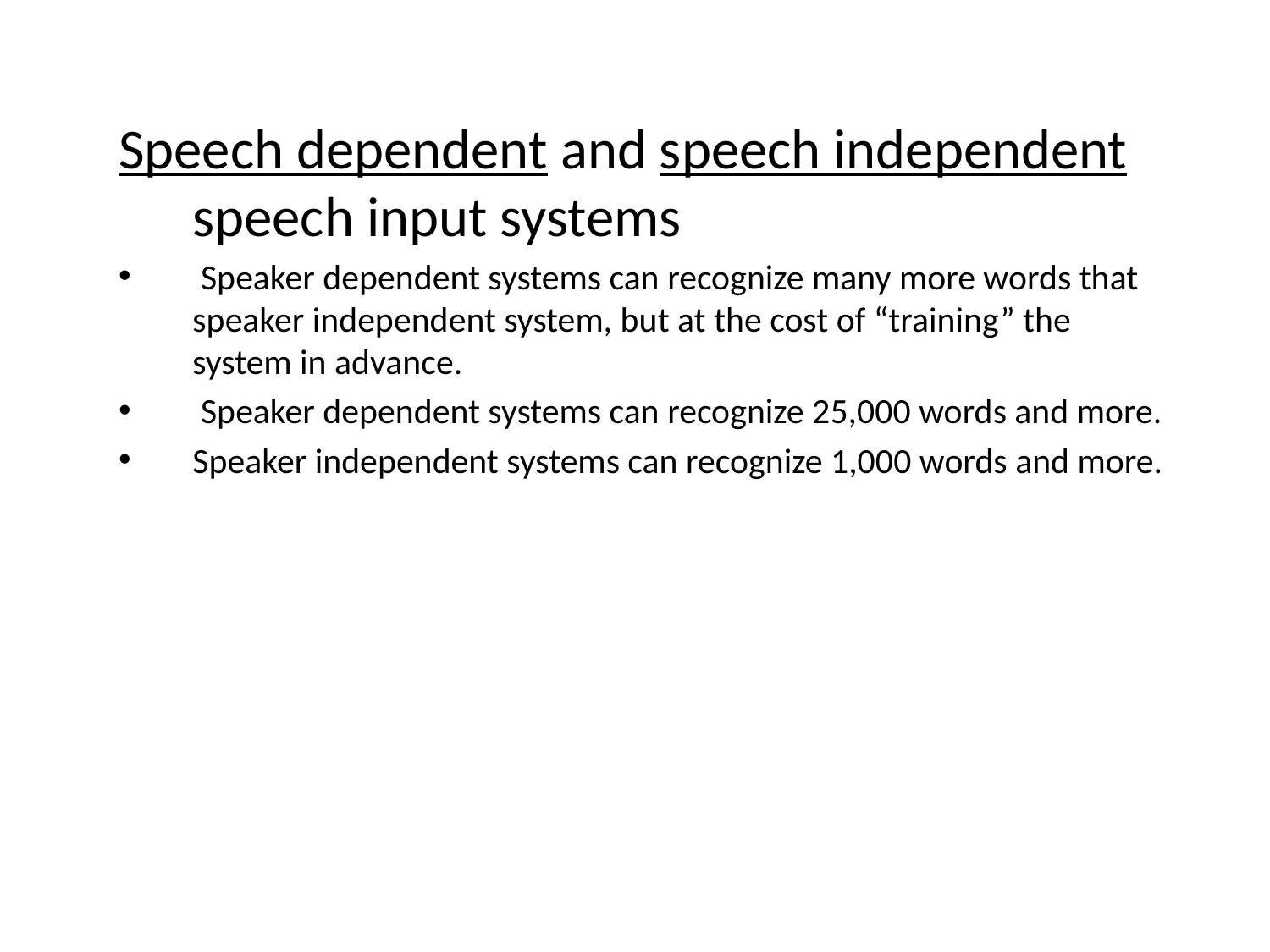

Speech dependent and speech independent speech input systems
 Speaker dependent systems can recognize many more words that speaker independent system, but at the cost of “training” the system in advance.
 Speaker dependent systems can recognize 25,000 words and more.
Speaker independent systems can recognize 1,000 words and more.